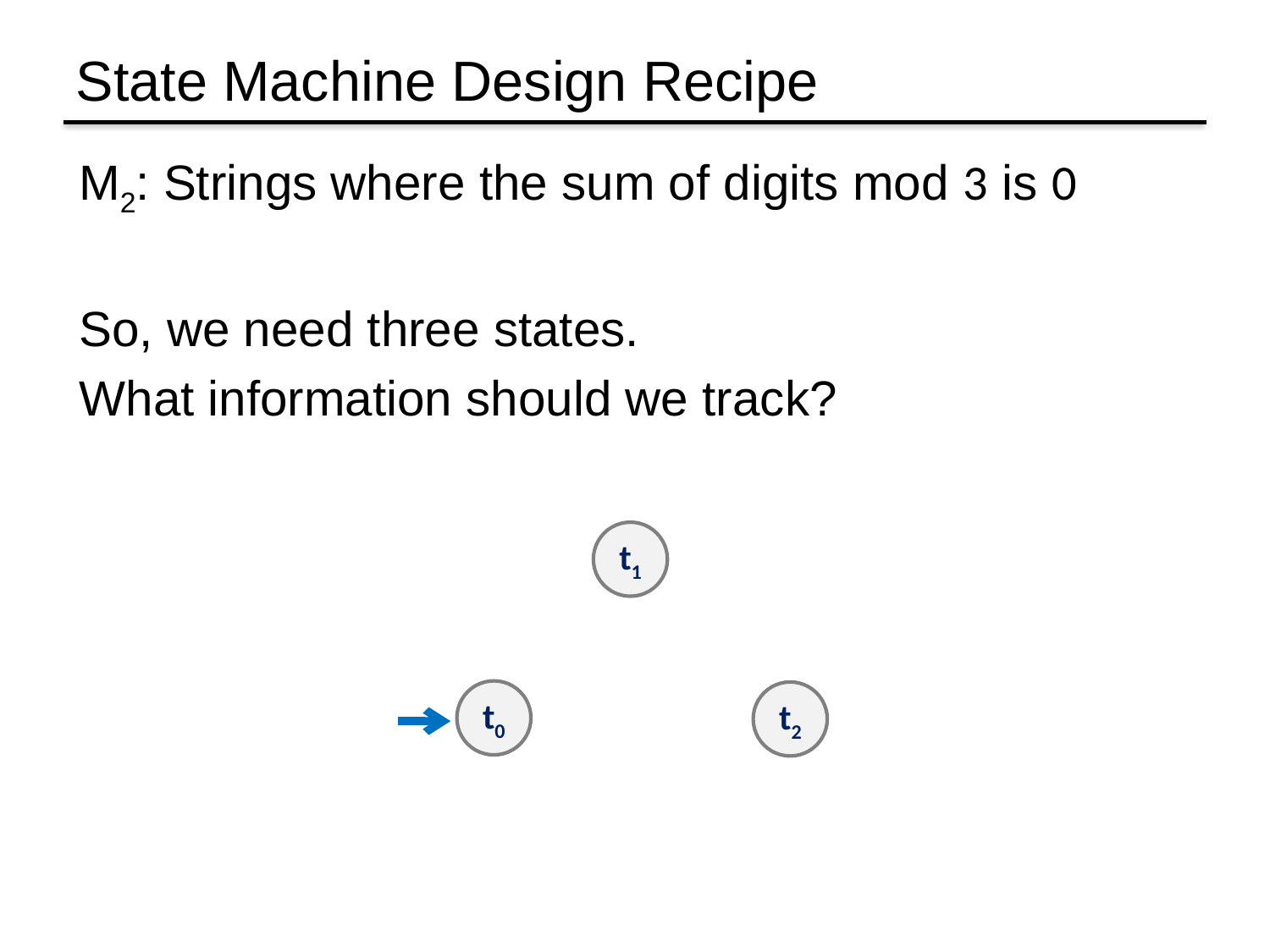

# State Machine Design Recipe
M2: Strings where the sum of digits mod 3 is 0

So, we need three states.
What information should we track?
t1
t0
t2